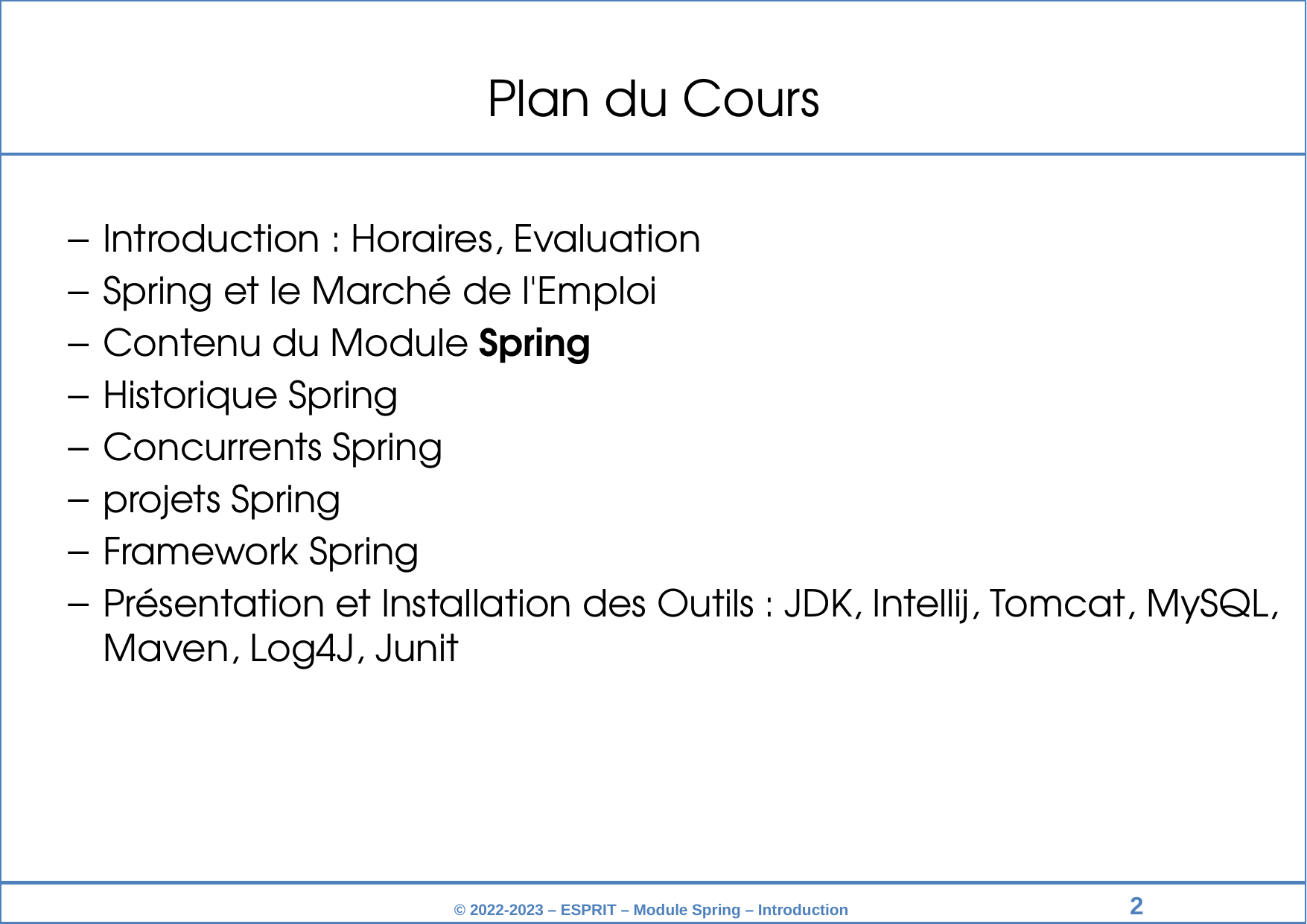

Plan du Cours

Introduction : Horaires, Evaluation
Spring et le Marché de l'Emploi
Contenu du Module Spring
Historique Spring
Concurrents Spring
projets Spring
Framework Spring
Présentation et Installation des Outils : JDK, Intellij, Tomcat, MySQL, Maven, Log4J, Junit
2